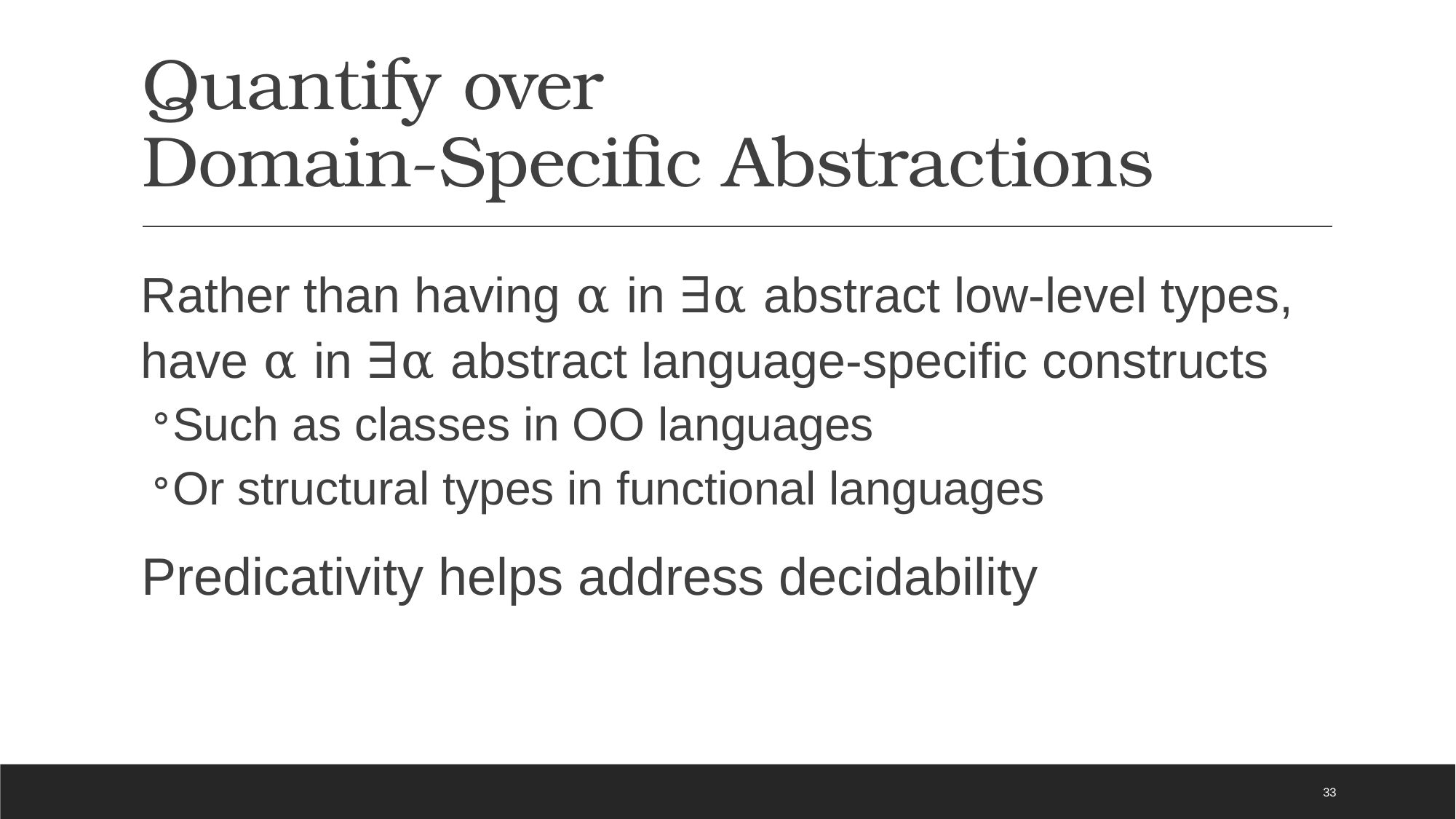

# Quantify over Domain-Specific Abstractions
Rather than having α in ∃α abstract low-level types,
have α in ∃α abstract language-specific constructs
Such as classes in OO languages
Or structural types in functional languages
Predicativity helps address decidability
33